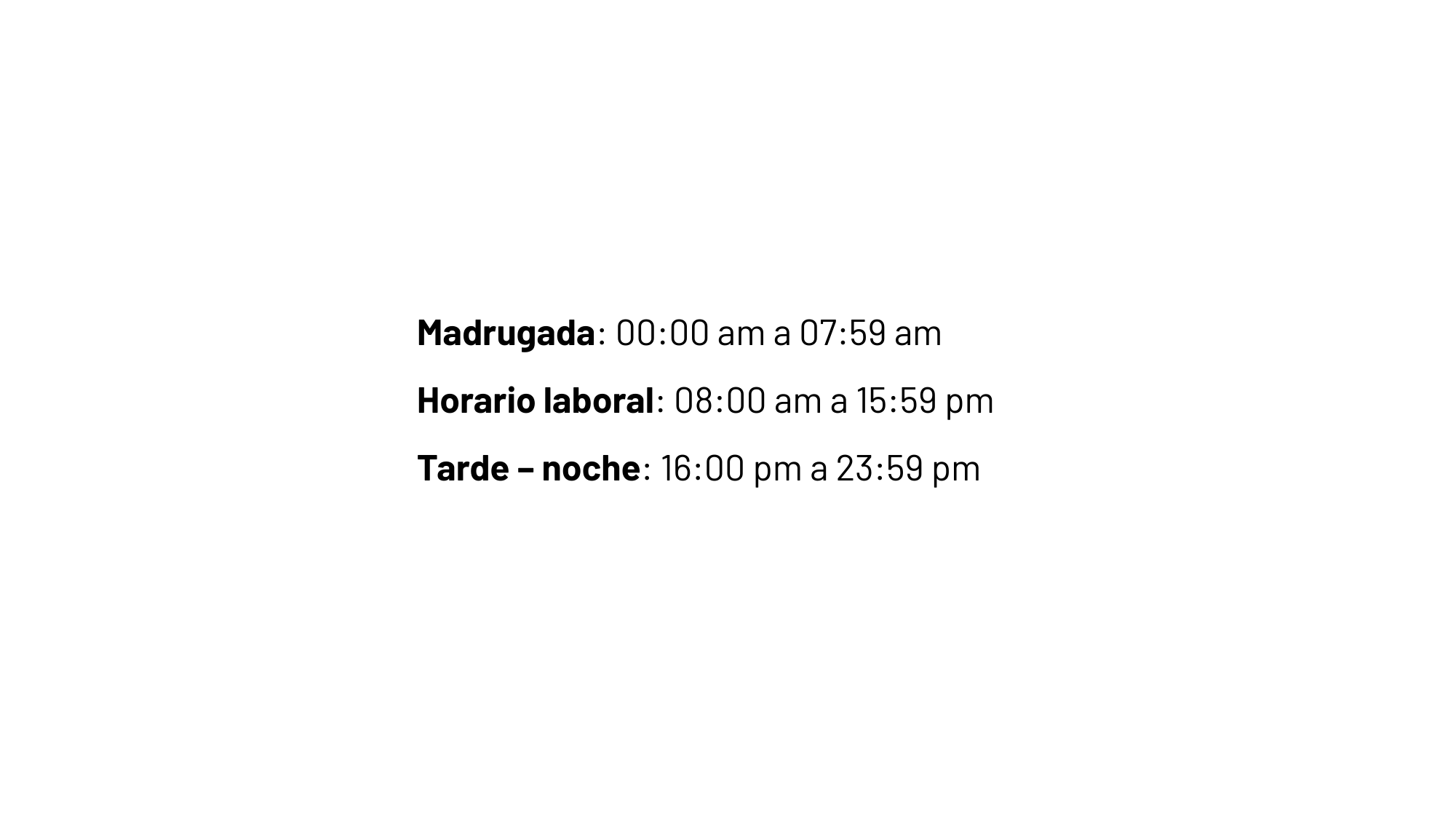

Madrugada: 00:00 am a 07:59 am
Horario laboral: 08:00 am a 15:59 pm
Tarde – noche: 16:00 pm a 23:59 pm